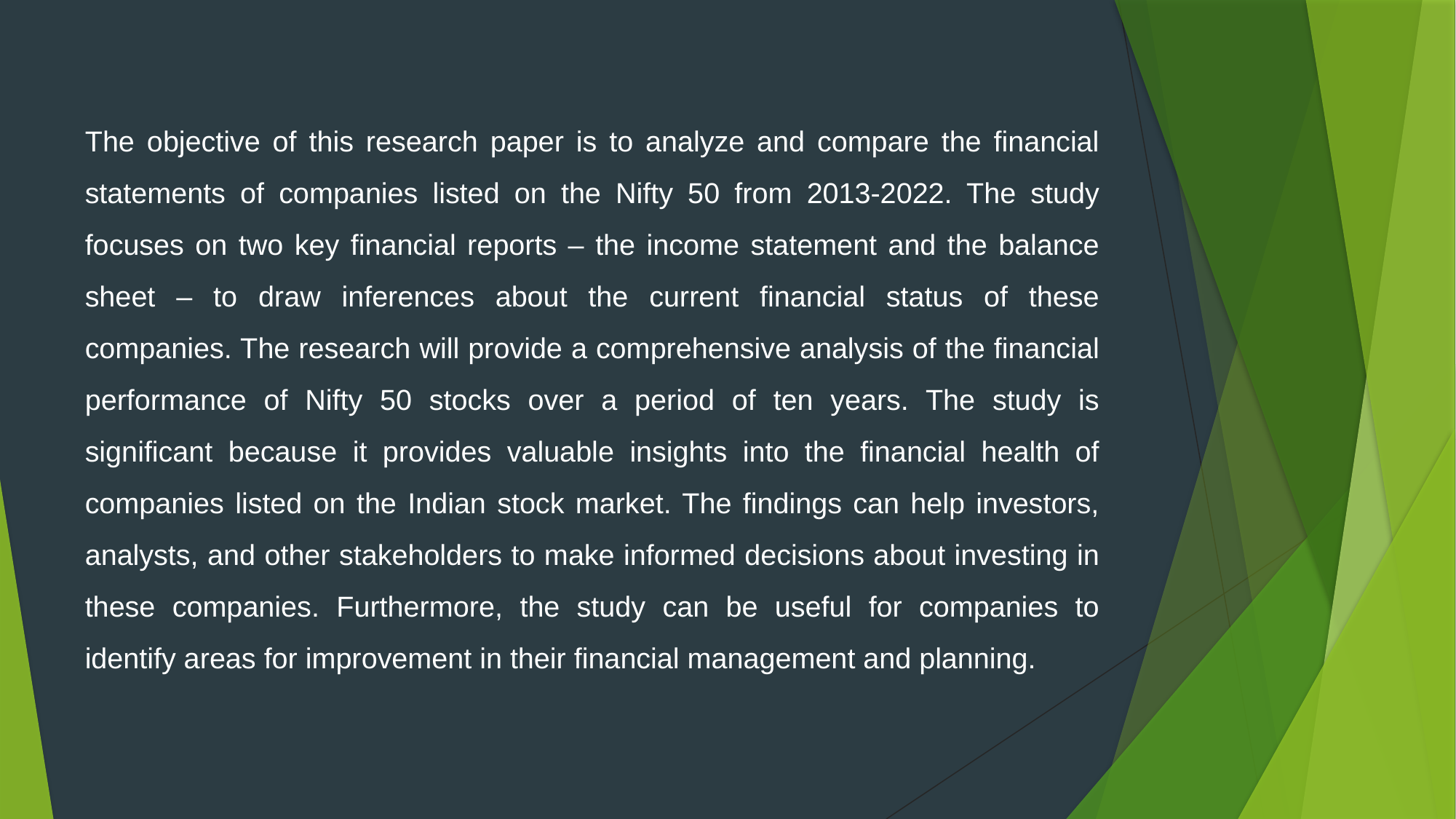

The objective of this research paper is to analyze and compare the financial statements of companies listed on the Nifty 50 from 2013-2022. The study focuses on two key financial reports – the income statement and the balance sheet – to draw inferences about the current financial status of these companies. The research will provide a comprehensive analysis of the financial performance of Nifty 50 stocks over a period of ten years. The study is significant because it provides valuable insights into the financial health of companies listed on the Indian stock market. The findings can help investors, analysts, and other stakeholders to make informed decisions about investing in these companies. Furthermore, the study can be useful for companies to identify areas for improvement in their financial management and planning.